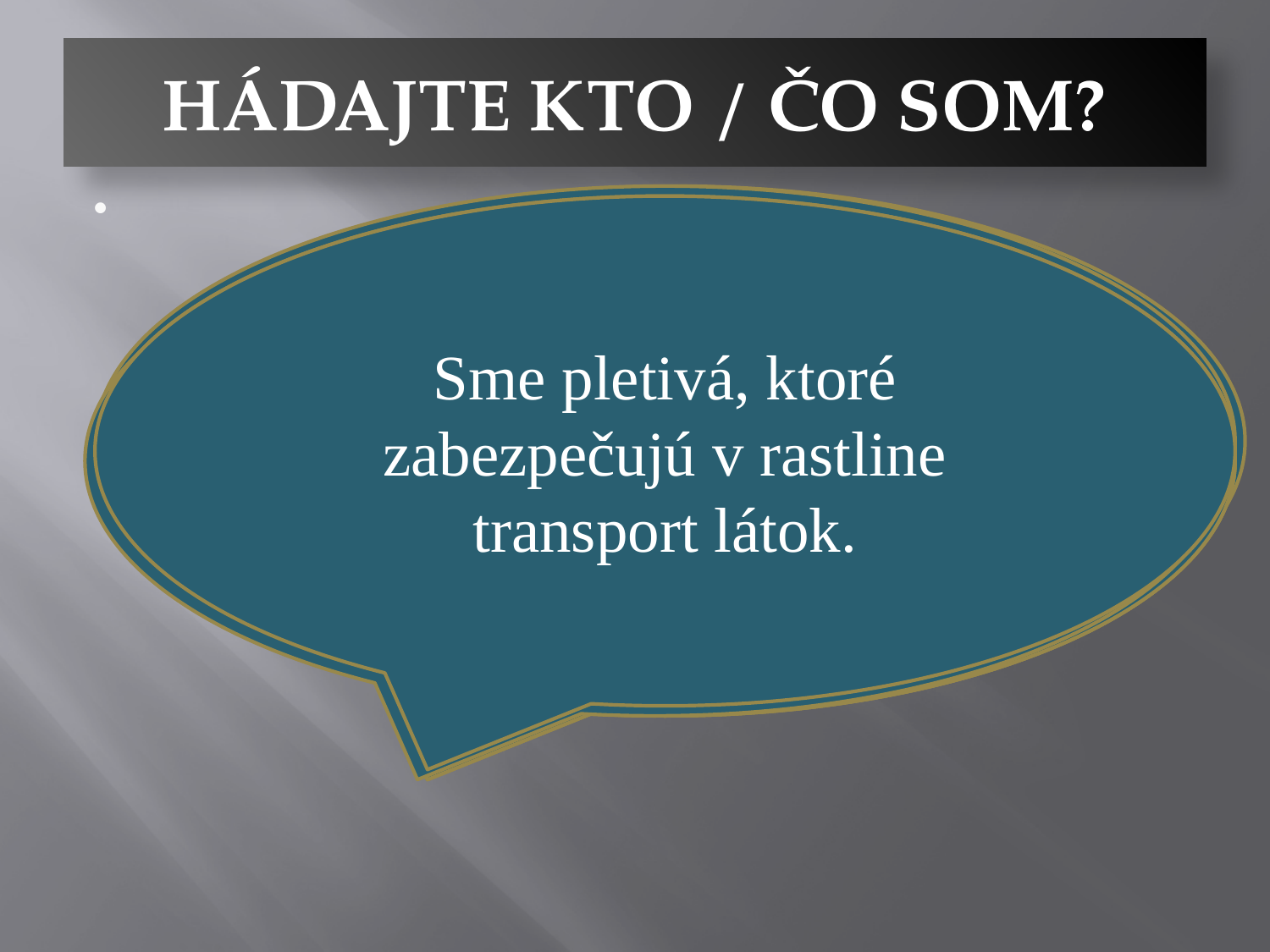

# HÁDAJTE KTO / ČO SOM?

Som vedná disciplína zaoberajúca sa štúdiom pletív.
Sme súbory rastlinných buniek tvarom prispôsobené na vykonávanie špecifickej funkcie.
Sme pletivá, ktoré vynikajú svojou delivou schopnosťou.
Sme pletivá, ktoré zabezpečujú v rastline transport látok.
Sme špeciálne žľaznaté tŕne vyskytujúce sa najmä u mäsožravých rastlín.
Sme pletivá, ktoré chránia rastlinu pred nepriaznivými vplyvmi okolia a pred poškodením.
Som vrstva vosku pokrývajúca vonkajšiu stranu listu a chránim rastlinu pred poškodením.
Sme pokožkové útvary rastlinného tela, ktoré majú najmä ochrannú funkciu.